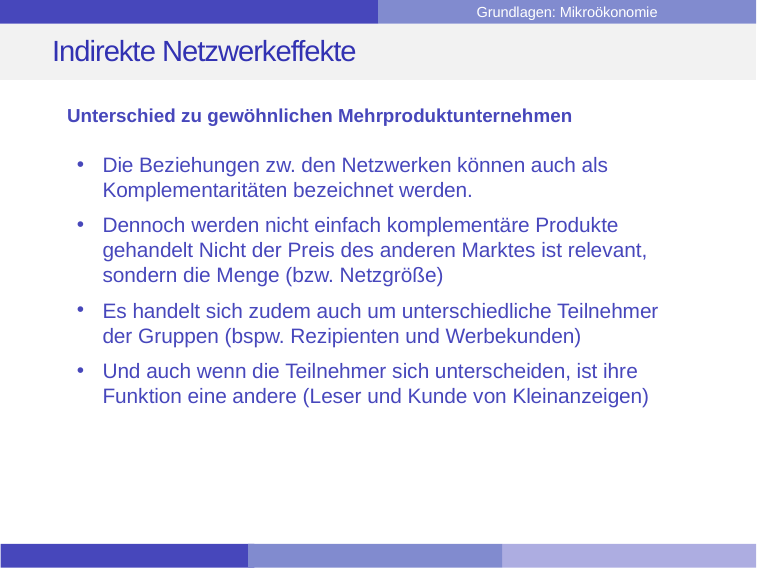

# Indirekte Netzwerkeffekte
Unterschied zu gewöhnlichen Mehrproduktunternehmen
Die Beziehungen zw. den Netzwerken können auch als Komplementaritäten bezeichnet werden.
Dennoch werden nicht einfach komplementäre Produkte gehandelt Nicht der Preis des anderen Marktes ist relevant, sondern die Menge (bzw. Netzgröße)
Es handelt sich zudem auch um unterschiedliche Teilnehmer der Gruppen (bspw. Rezipienten und Werbekunden)
Und auch wenn die Teilnehmer sich unterscheiden, ist ihre Funktion eine andere (Leser und Kunde von Kleinanzeigen)